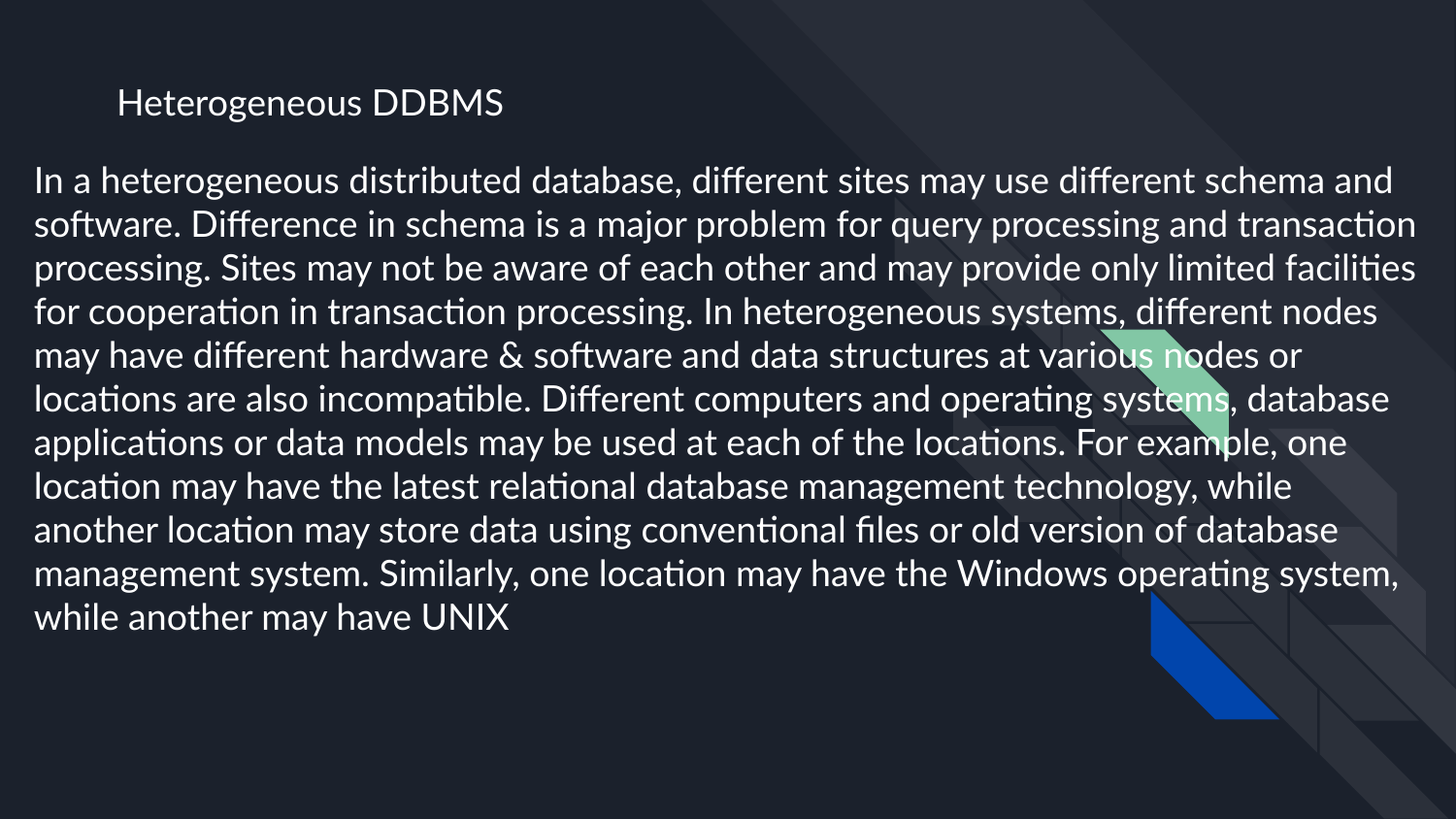

# Heterogeneous DDBMS

In a heterogeneous distributed database, different sites may use different schema and software. Difference in schema is a major problem for query processing and transaction processing. Sites may not be aware of each other and may provide only limited facilities for cooperation in transaction processing. In heterogeneous systems, different nodes may have different hardware & software and data structures at various nodes or locations are also incompatible. Different computers and operating systems, database applications or data models may be used at each of the locations. For example, one location may have the latest relational database management technology, while another location may store data using conventional files or old version of database management system. Similarly, one location may have the Windows operating system, while another may have UNIX